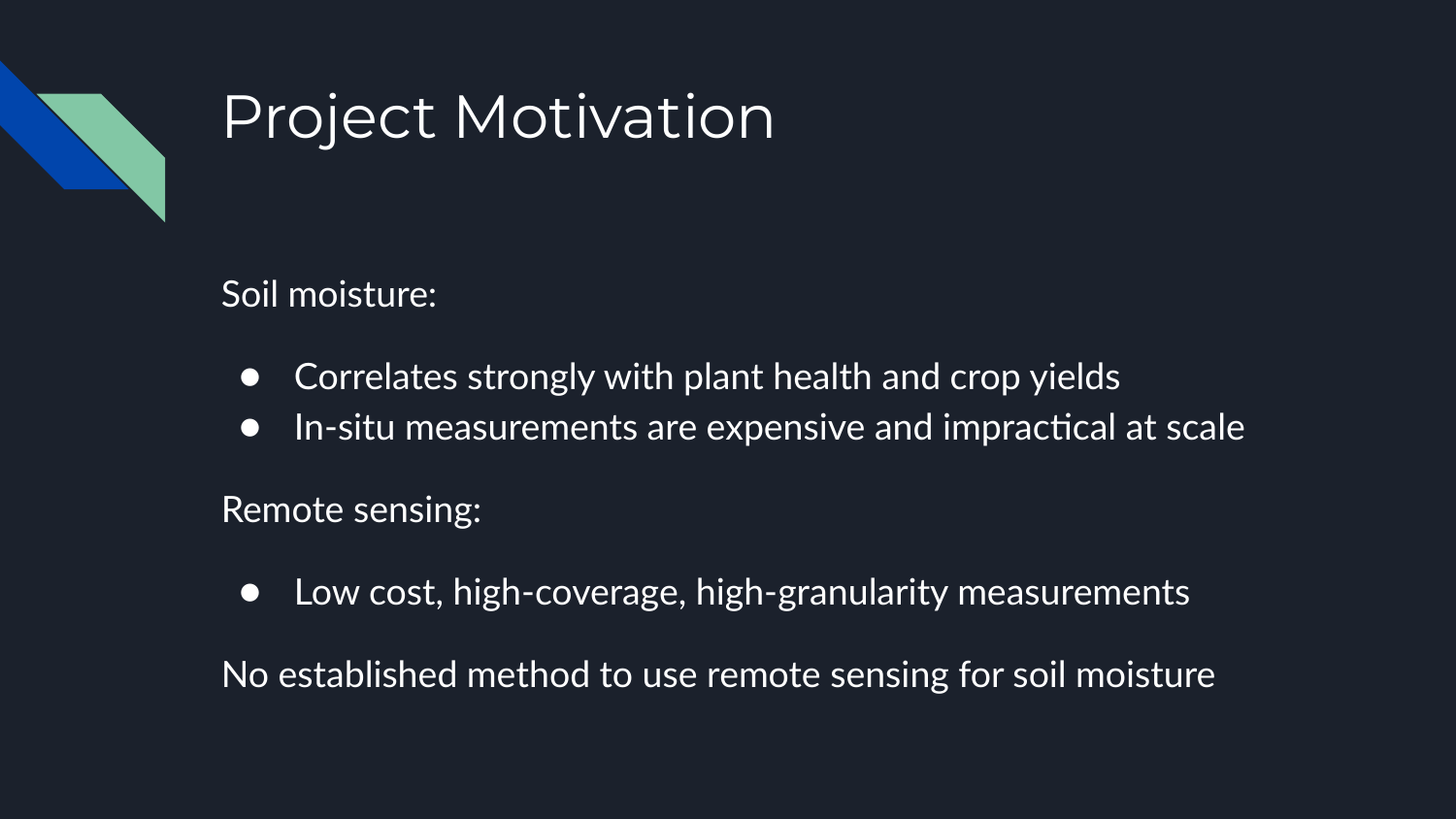

# Project Motivation
Soil moisture:
Correlates strongly with plant health and crop yields
In-situ measurements are expensive and impractical at scale
Remote sensing:
Low cost, high-coverage, high-granularity measurements
No established method to use remote sensing for soil moisture